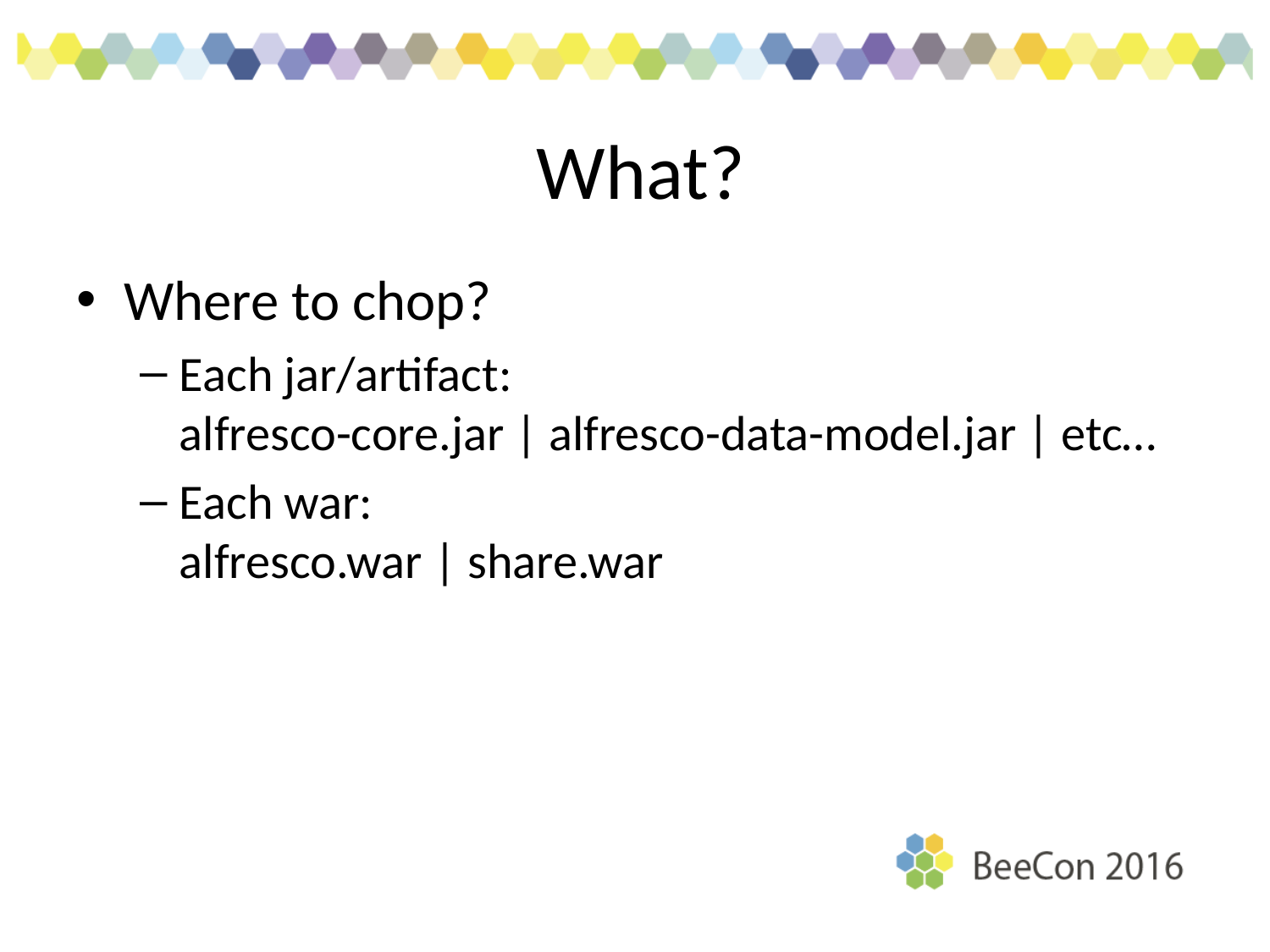

# What?
Where to chop?
Each jar/artifact:
alfresco-core.jar | alfresco-data-model.jar | etc…
Each war:
alfresco.war | share.war